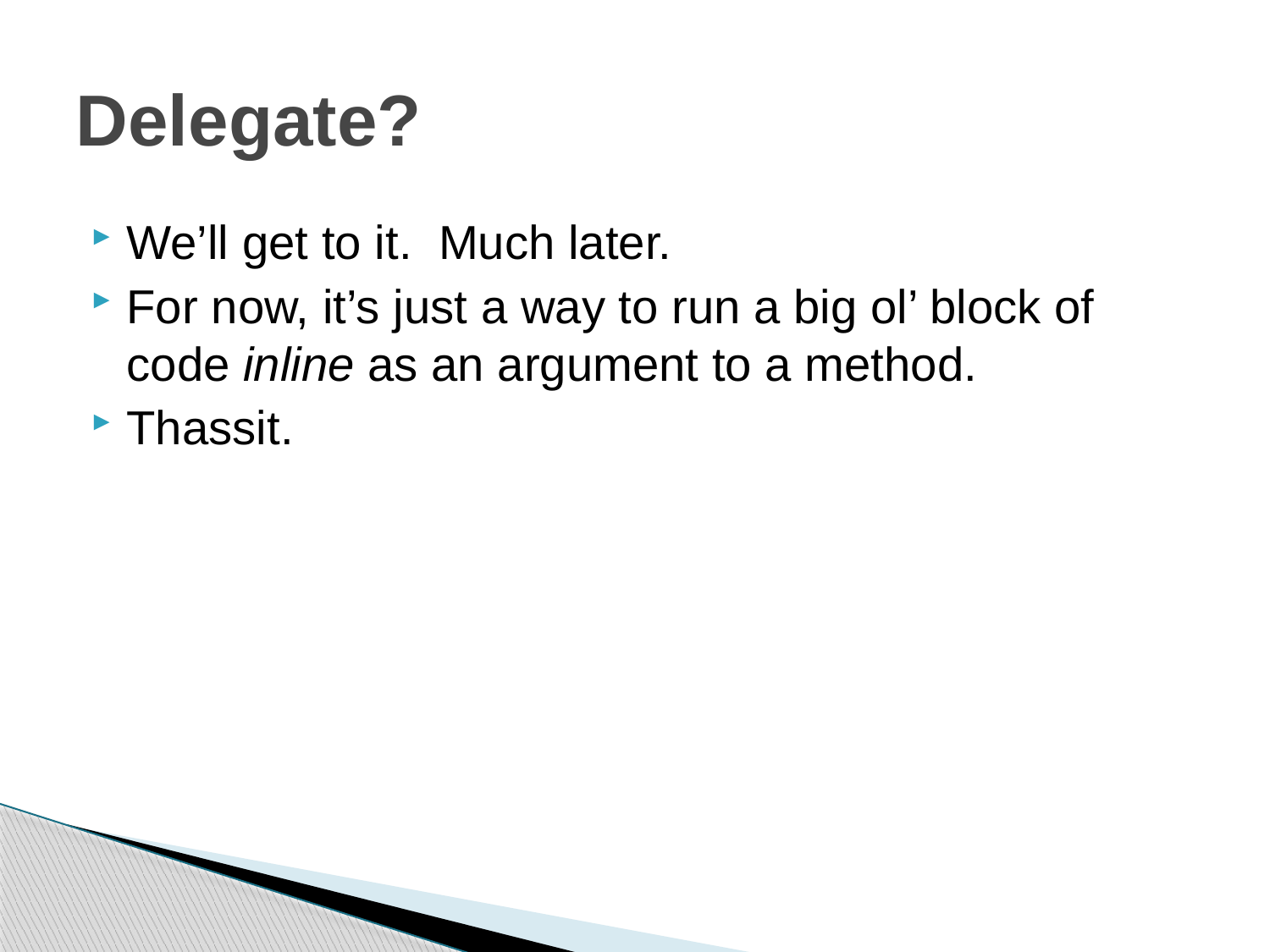

# Delegate?
We’ll get to it.  Much later.
For now, it’s just a way to run a big ol’ block of code inline as an argument to a method.
Thassit.